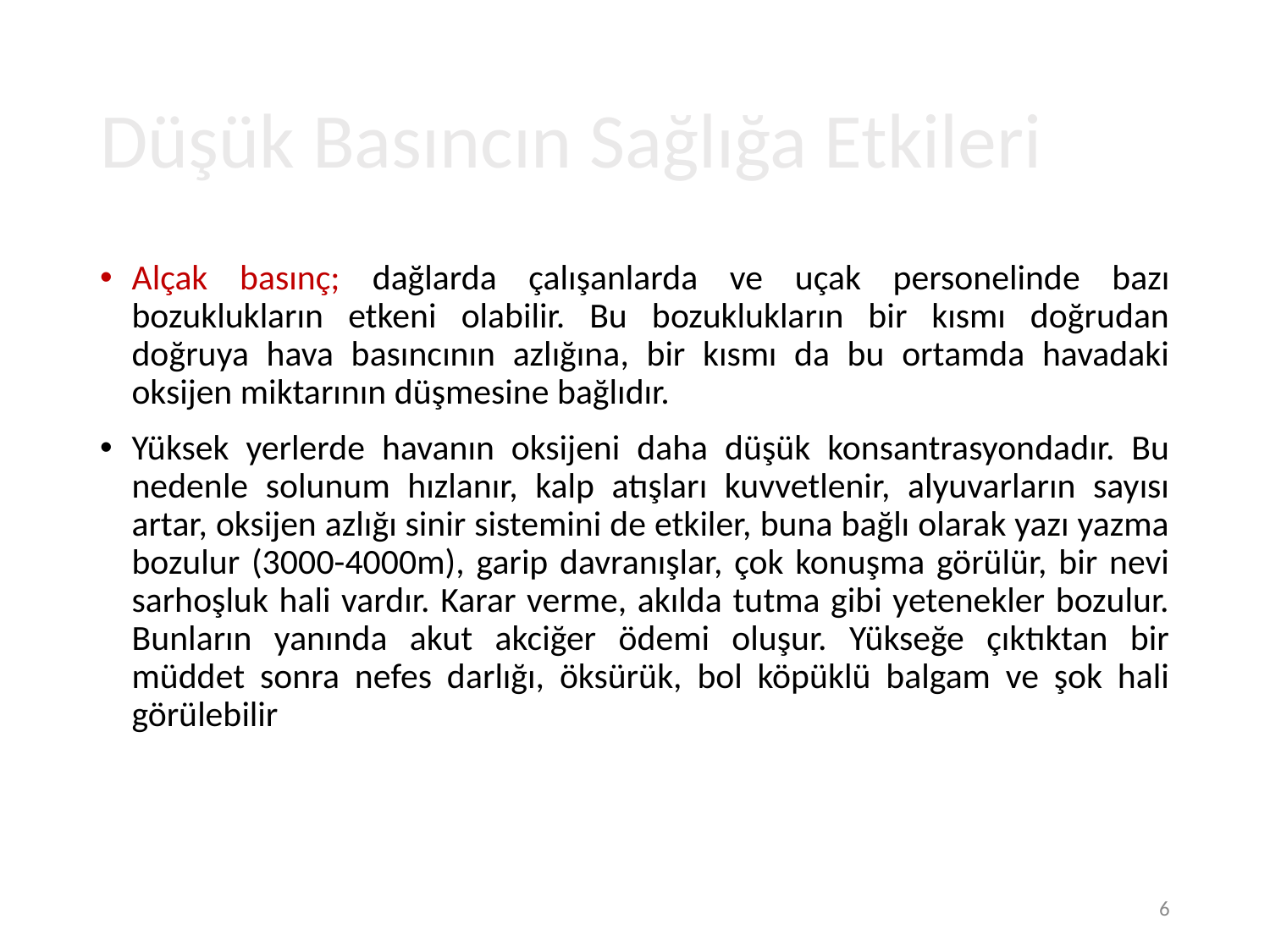

6
# Düşük Basıncın Sağlığa Etkileri
Alçak basınç; dağlarda çalışanlarda ve uçak personelinde bazı bozuklukların etkeni olabilir. Bu bozuklukların bir kısmı doğrudan doğruya hava basıncının azlığına, bir kısmı da bu ortamda havadaki oksijen miktarının düşmesine bağlıdır.
Yüksek yerlerde havanın oksijeni daha düşük konsantrasyondadır. Bu nedenle solunum hızlanır, kalp atışları kuvvetlenir, alyuvarların sayısı artar, oksijen azlığı sinir sistemini de etkiler, buna bağlı olarak yazı yazma bozulur (3000-4000m), garip davranışlar, çok konuşma görülür, bir nevi sarhoşluk hali vardır. Karar verme, akılda tutma gibi yetenekler bozulur. Bunların yanında akut akciğer ödemi oluşur. Yükseğe çıktıktan bir müddet sonra nefes darlığı, öksürük, bol köpüklü balgam ve şok hali görülebilir